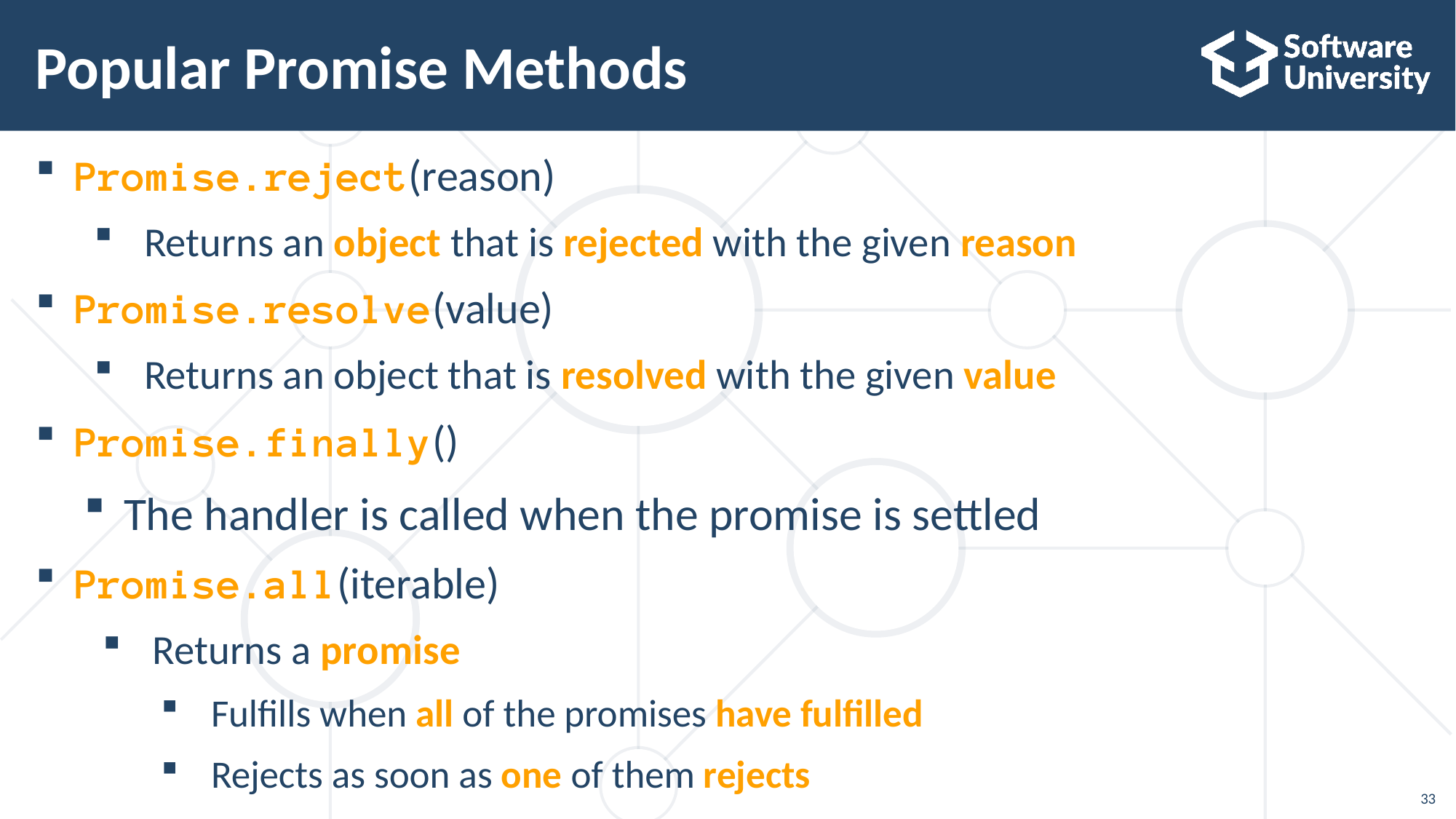

# Popular Promise Methods
Promise.reject(reason)
Returns an object that is rejected with the given reason
Promise.resolve(value)
Returns an object that is resolved with the given value
Promise.finally()
The handler is called when the promise is settled
Promise.all(iterable)
Returns a promise
Fulfills when all of the promises have fulfilled
Rejects as soon as one of them rejects

33